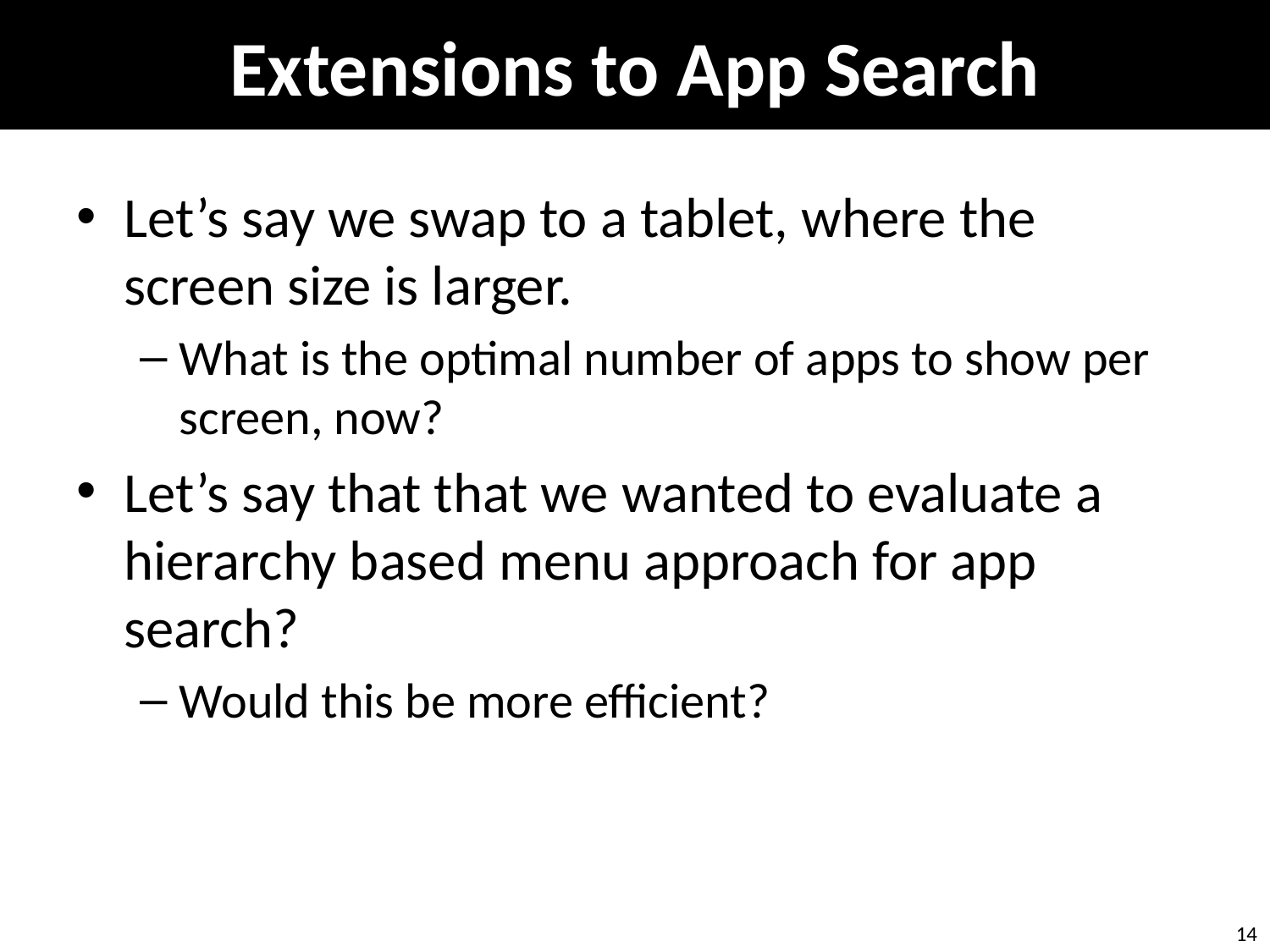

# Extensions to App Search
Let’s say we swap to a tablet, where the screen size is larger.
What is the optimal number of apps to show per screen, now?
Let’s say that that we wanted to evaluate a hierarchy based menu approach for app search?
Would this be more efficient?

14